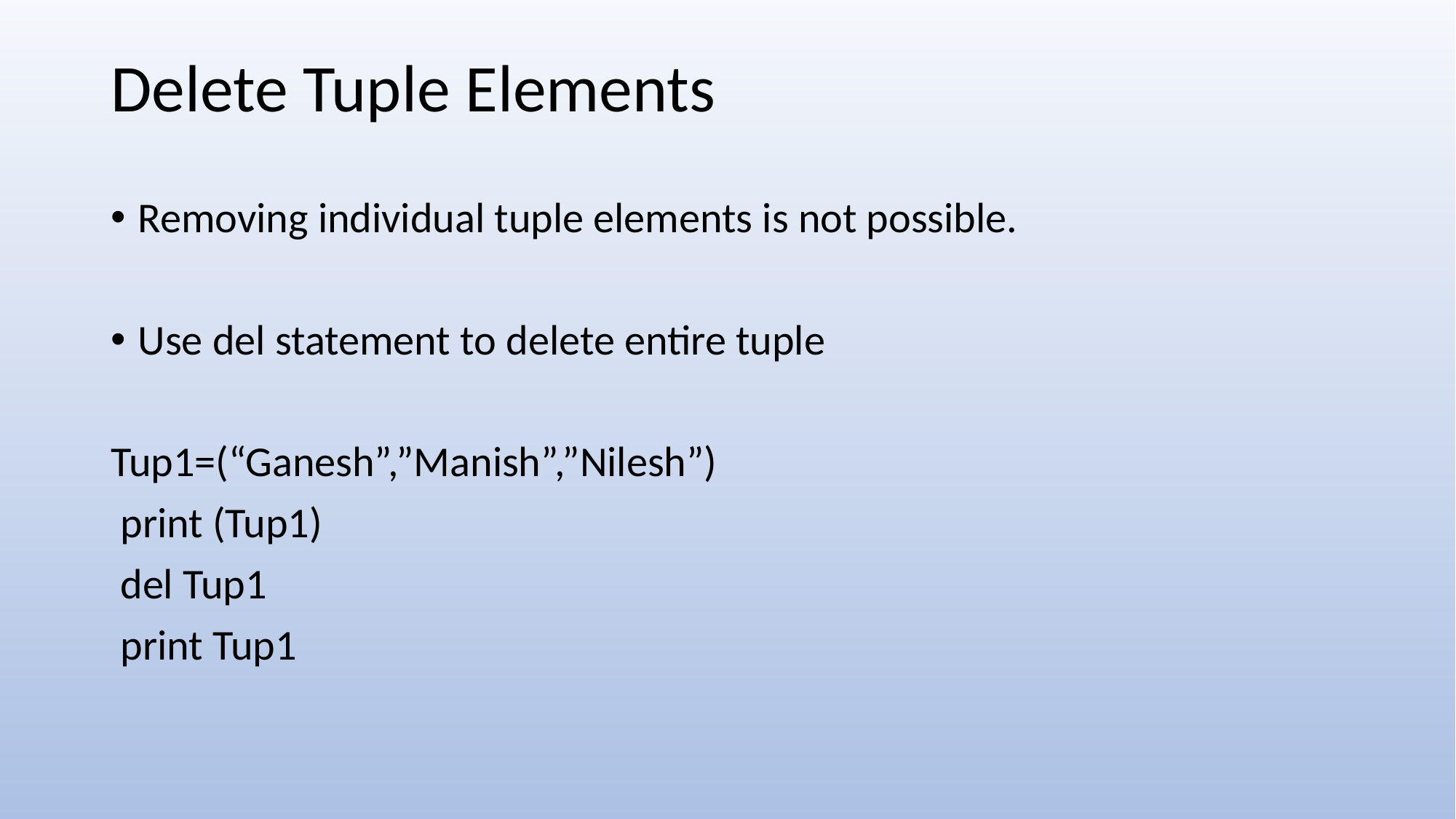

# Delete Tuple Elements

Removing individual tuple elements is not possible.

Use del statement to delete entire tuple

Tup1=(“Ganesh”,”Manish”,”Nilesh”)
 print (Tup1)
 del Tup1
 print Tup1